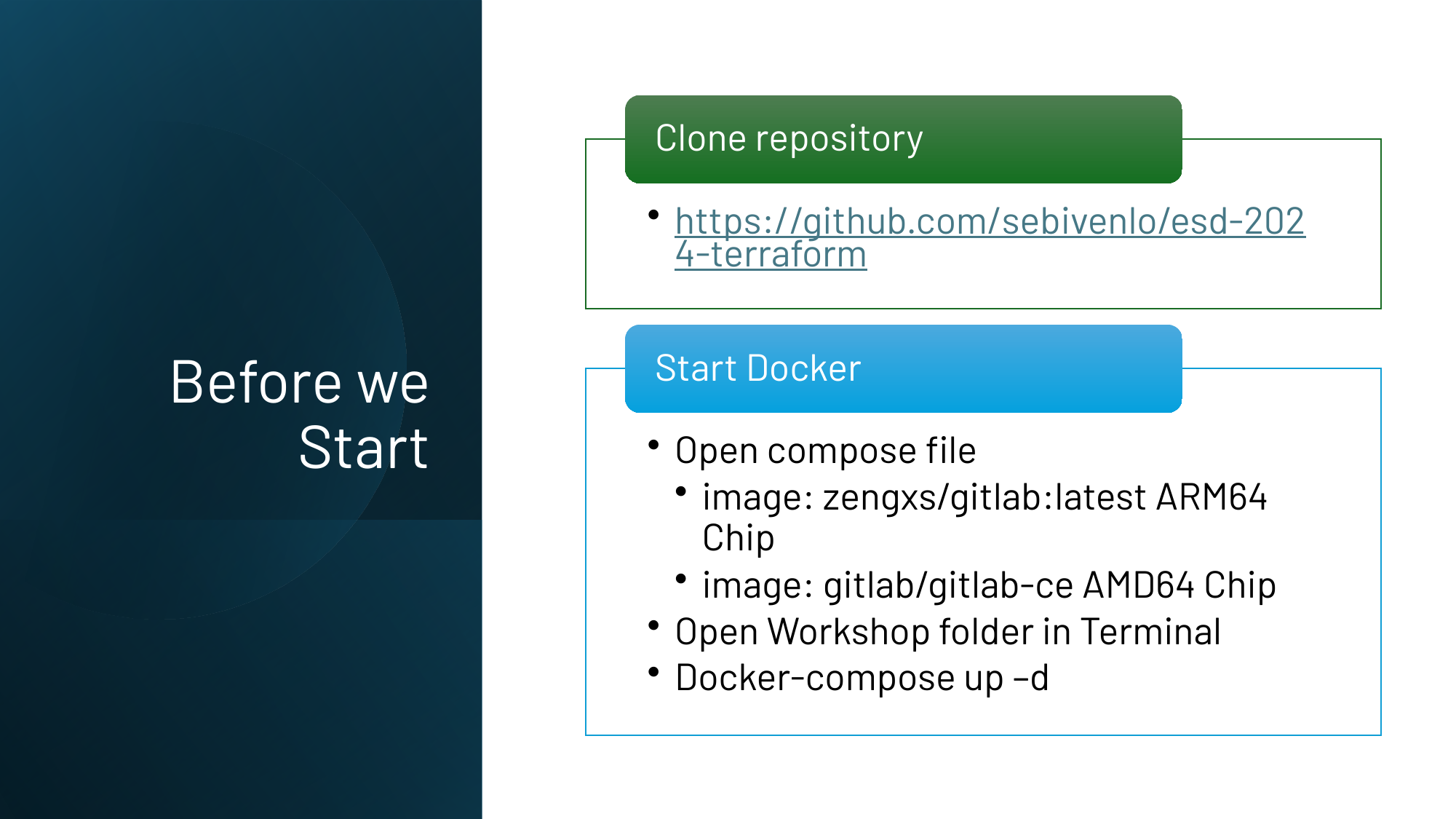

https://github.com/sebivenlo/esd-2024-terraform
Clone repository
Open compose file
image: zengxs/gitlab:latest ARM64 Chip
image: gitlab/gitlab-ce AMD64 Chip
Open Workshop folder in Terminal
Docker-compose up –d
Start Docker

# Before we Start